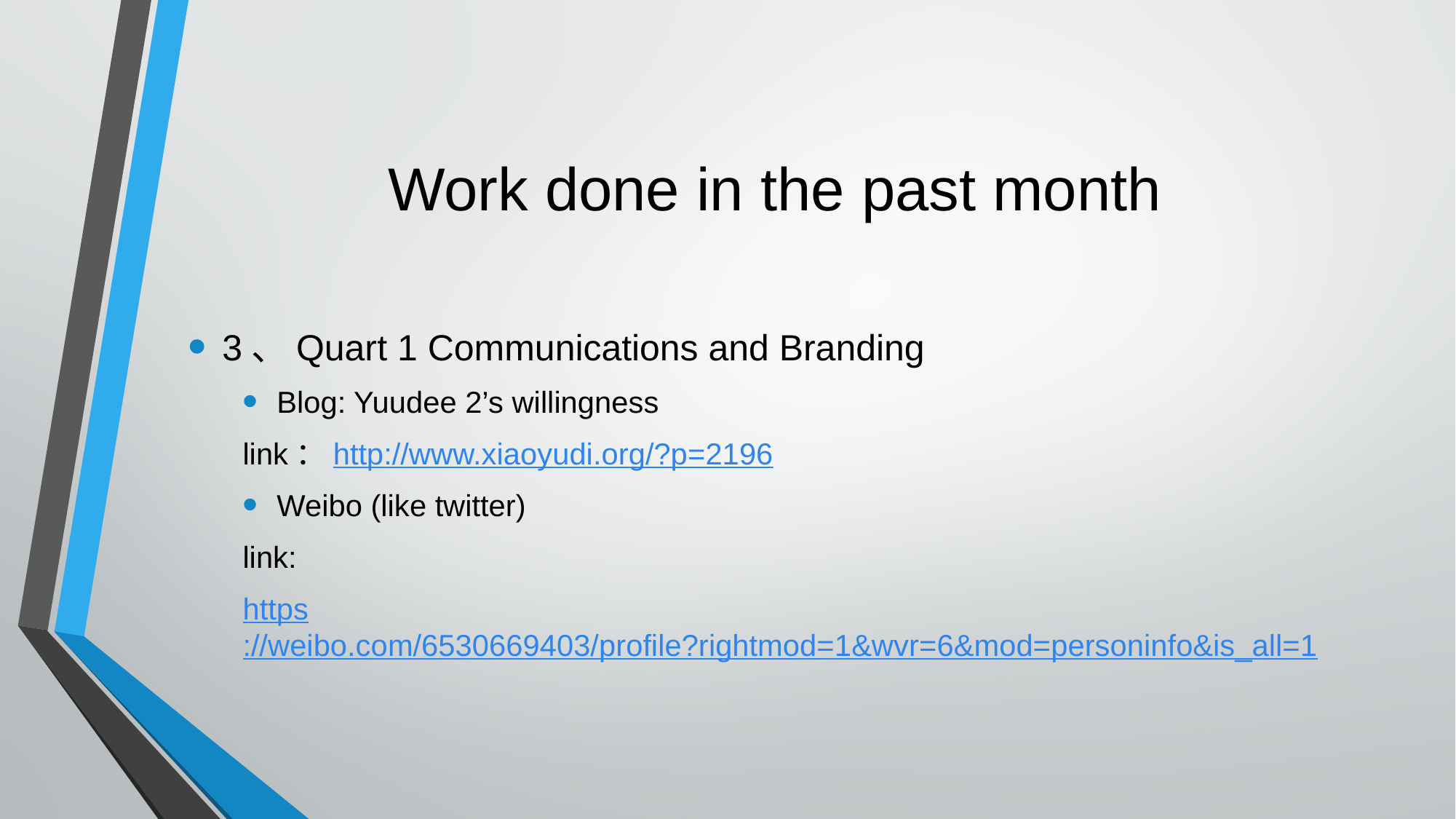

# Work done in the past month
3、Quart 1 Communications and Branding
Blog: Yuudee 2’s willingness
link：http://www.xiaoyudi.org/?p=2196
Weibo (like twitter)
link:
https://weibo.com/6530669403/profile?rightmod=1&wvr=6&mod=personinfo&is_all=1